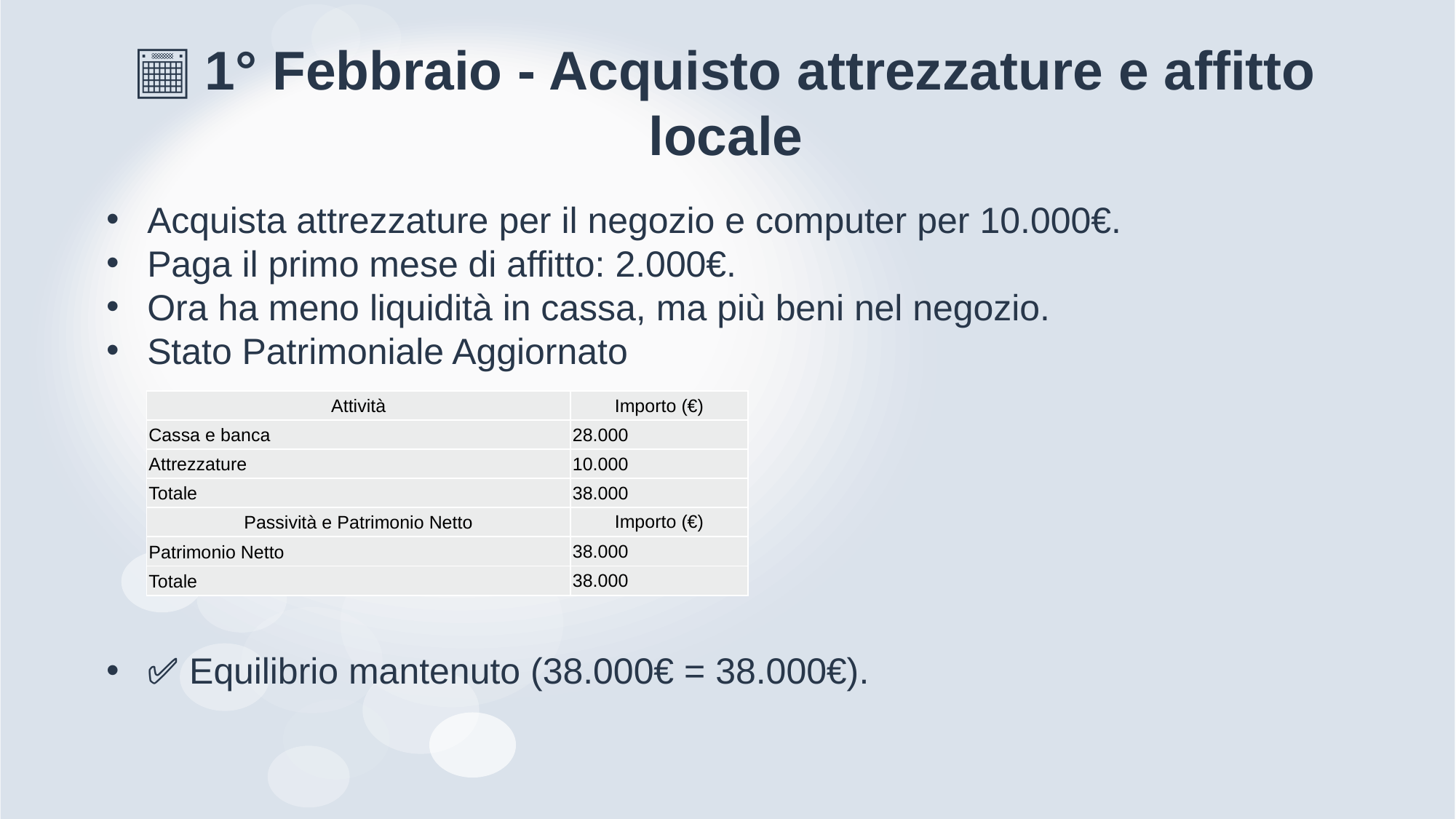

# 📅 1° Febbraio - Acquisto attrezzature e affitto locale
Acquista attrezzature per il negozio e computer per 10.000€.
Paga il primo mese di affitto: 2.000€.
Ora ha meno liquidità in cassa, ma più beni nel negozio.
Stato Patrimoniale Aggiornato

✅ Equilibrio mantenuto (38.000€ = 38.000€).
| Attività | Importo (€) |
| --- | --- |
| Cassa e banca | 28.000 |
| Attrezzature | 10.000 |
| Totale | 38.000 |
| Passività e Patrimonio Netto | Importo (€) |
| Patrimonio Netto | 38.000 |
| Totale | 38.000 |